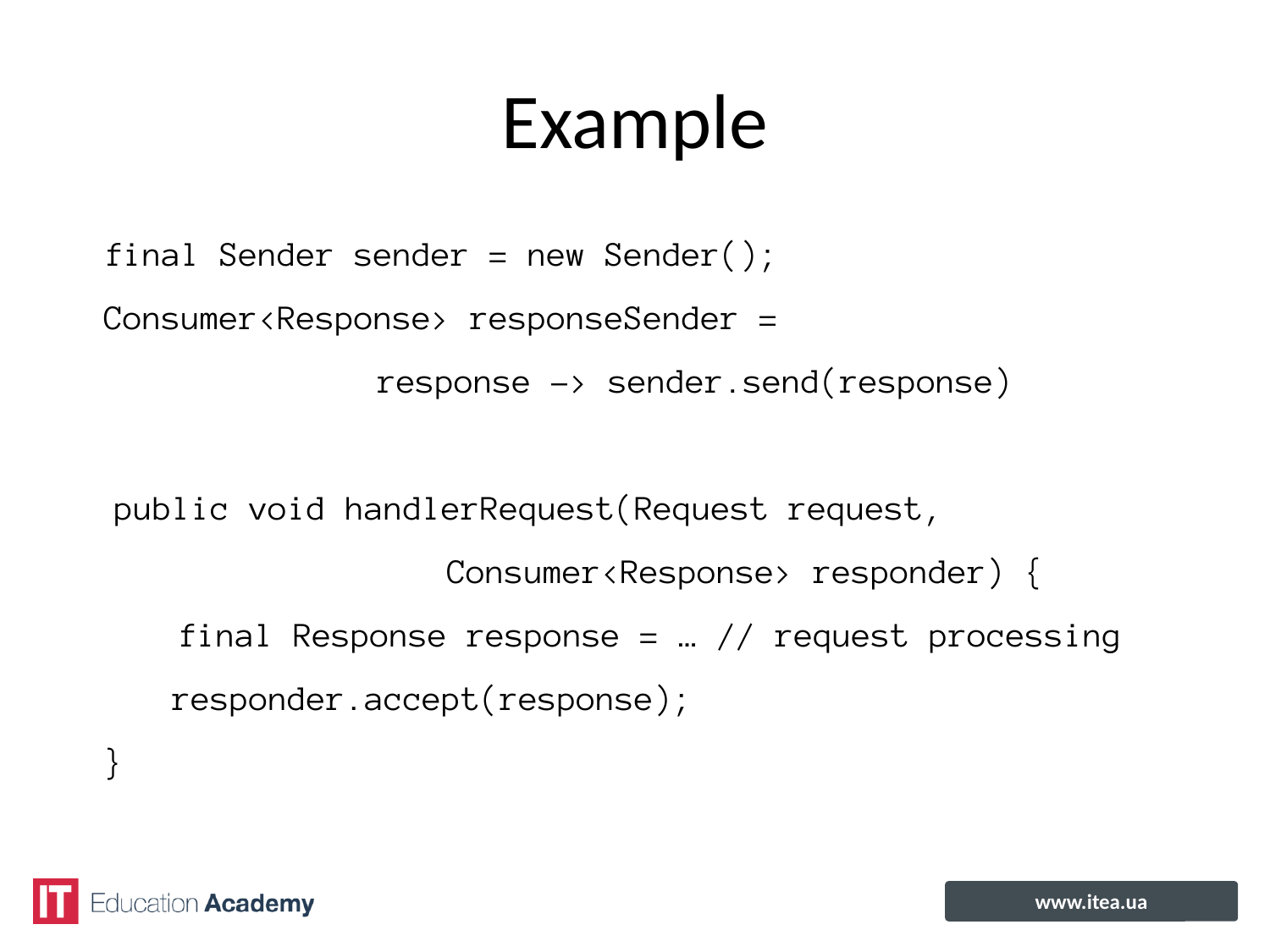

# Example
final Sender sender = new Sender();
Consumer<Response> responseSender =
	response -> sender.send(response)

  public void handlerRequest(Request request,
Consumer<Response> responder) {
  final Response response = … // request processing
     responder.accept(response);
}